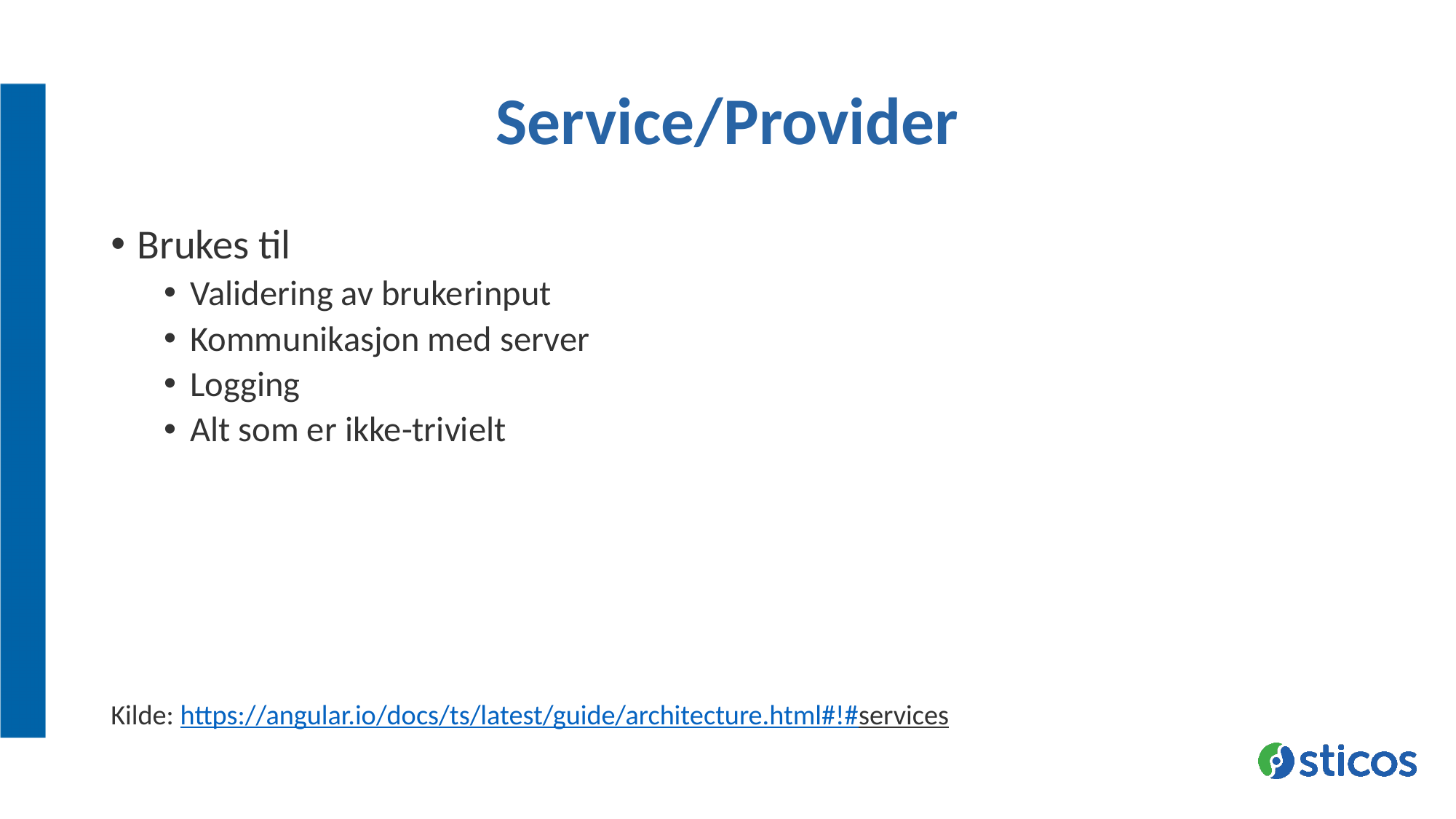

# Service/Provider
Brukes til
Validering av brukerinput
Kommunikasjon med server
Logging
Alt som er ikke-trivielt

Kilde: https://angular.io/docs/ts/latest/guide/architecture.html#!#services